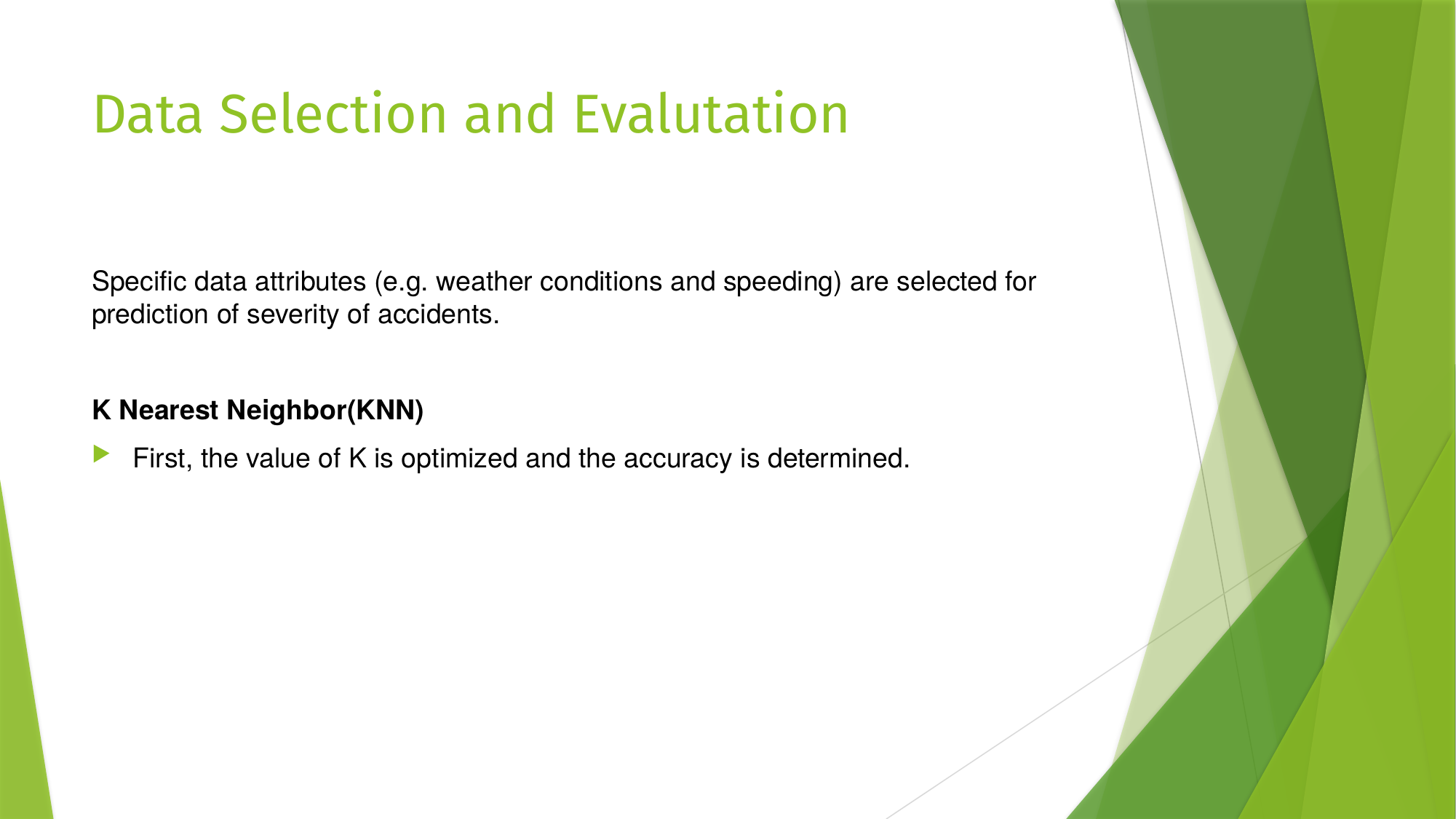

# Data Selection and Evalutation
Specific data attributes (e.g. weather conditions and speeding) are selected for prediction of severity of accidents.

K Nearest Neighbor(KNN)
First, the value of K is optimized and the accuracy is determined.